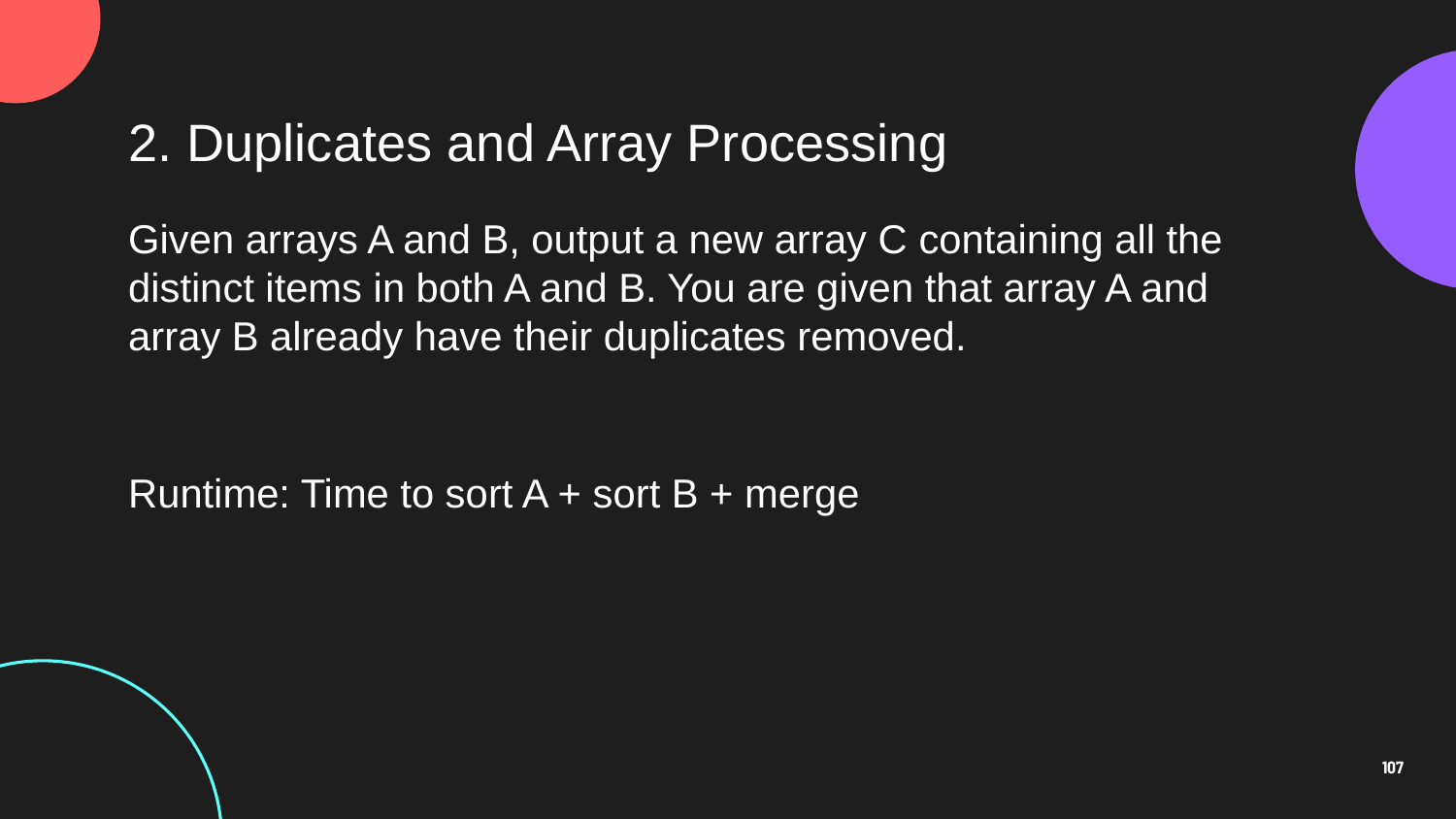

2. Duplicates and Array Processing

Given arrays A and B, output a new array C containing all the distinct items in both A and B. You are given that array A and array B already have their duplicates removed.
Runtime: Time to sort A + sort B + merge
107